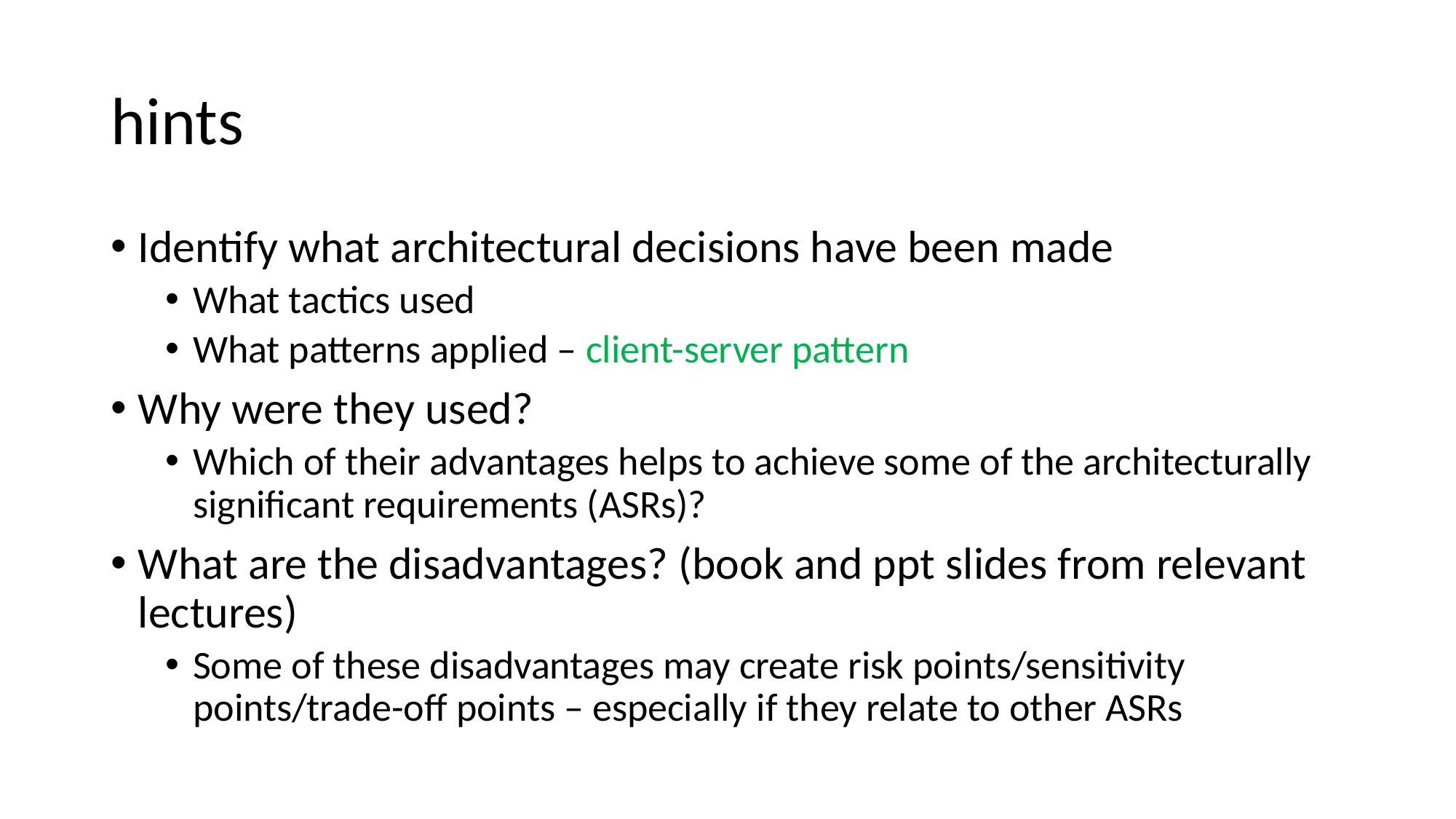

# hints
Identify what architectural decisions have been made
What tactics used
What patterns applied – client-server pattern
Why were they used?
Which of their advantages helps to achieve some of the architecturally significant requirements (ASRs)?
What are the disadvantages? (book and ppt slides from relevant lectures)
Some of these disadvantages may create risk points/sensitivity points/trade-off points – especially if they relate to other ASRs